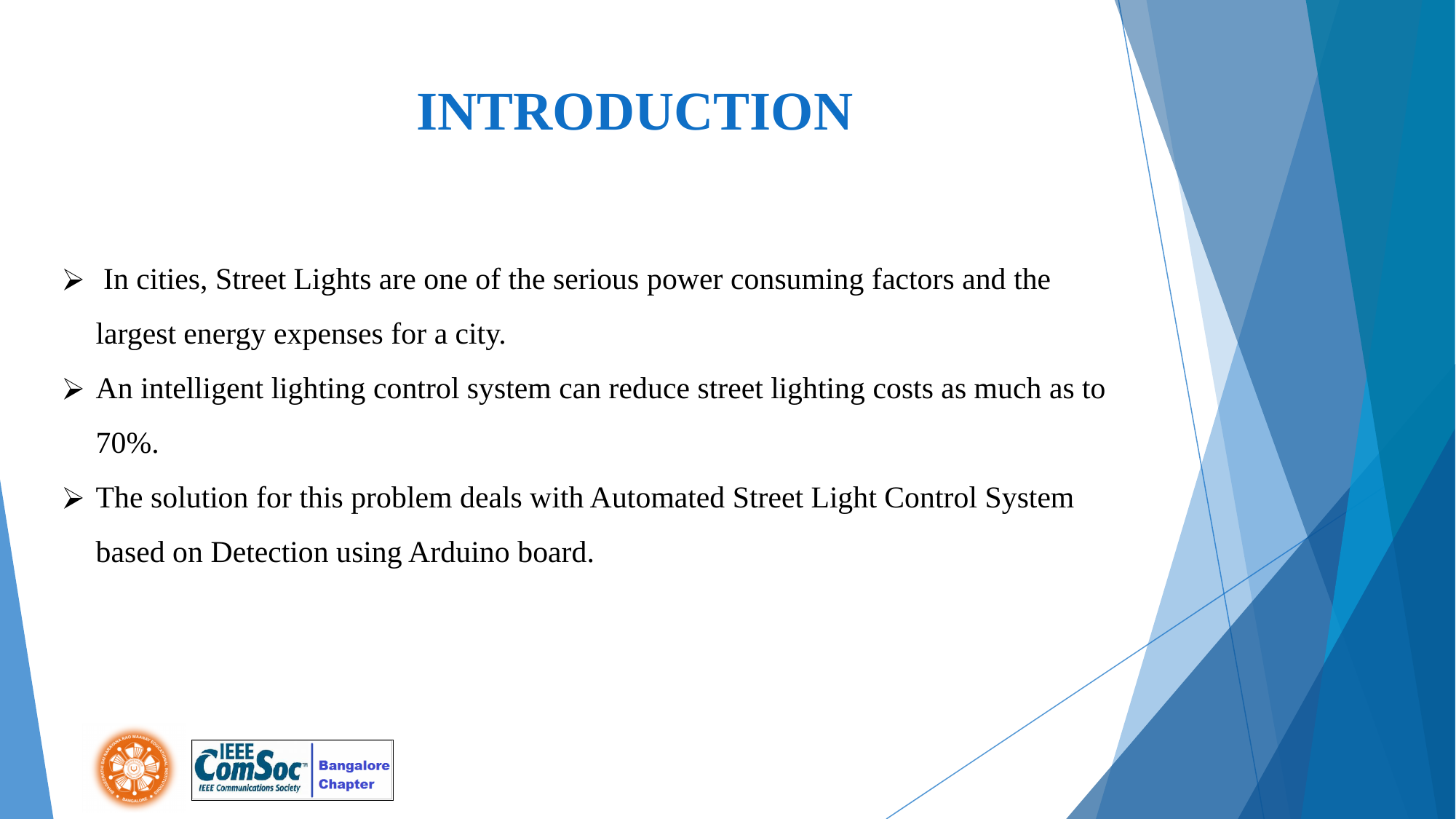

INTRODUCTION
#
 In cities, Street Lights are one of the serious power consuming factors and the largest energy expenses for a city.
An intelligent lighting control system can reduce street lighting costs as much as to 70%.
The solution for this problem deals with Automated Street Light Control System based on Detection using Arduino board.